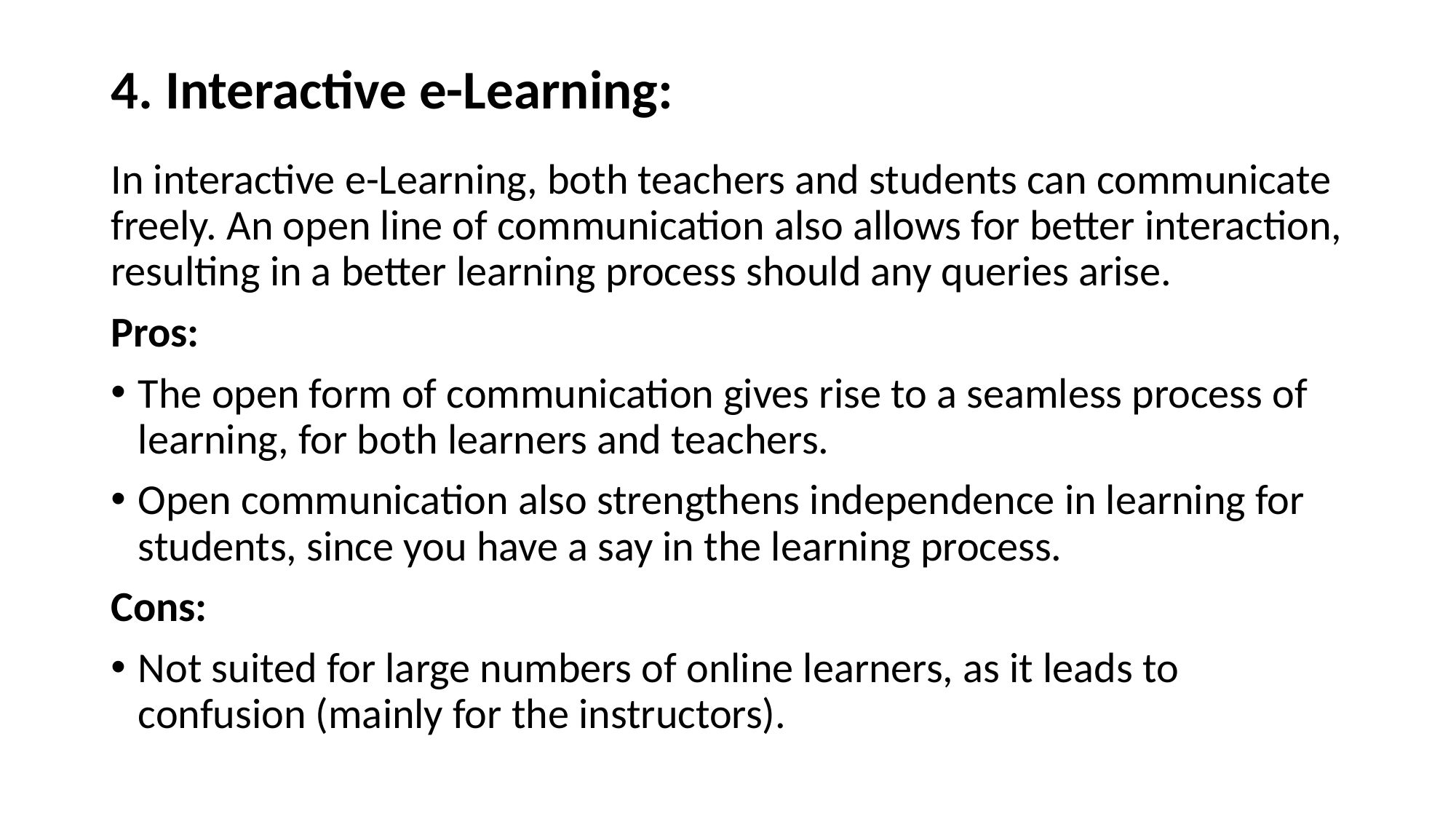

# 4. Interactive e-Learning:
In interactive e-Learning, both teachers and students can communicate freely. An open line of communication also allows for better interaction, resulting in a better learning process should any queries arise.
Pros:
The open form of communication gives rise to a seamless process of learning, for both learners and teachers.
Open communication also strengthens independence in learning for students, since you have a say in the learning process.
Cons:
Not suited for large numbers of online learners, as it leads to confusion (mainly for the instructors).